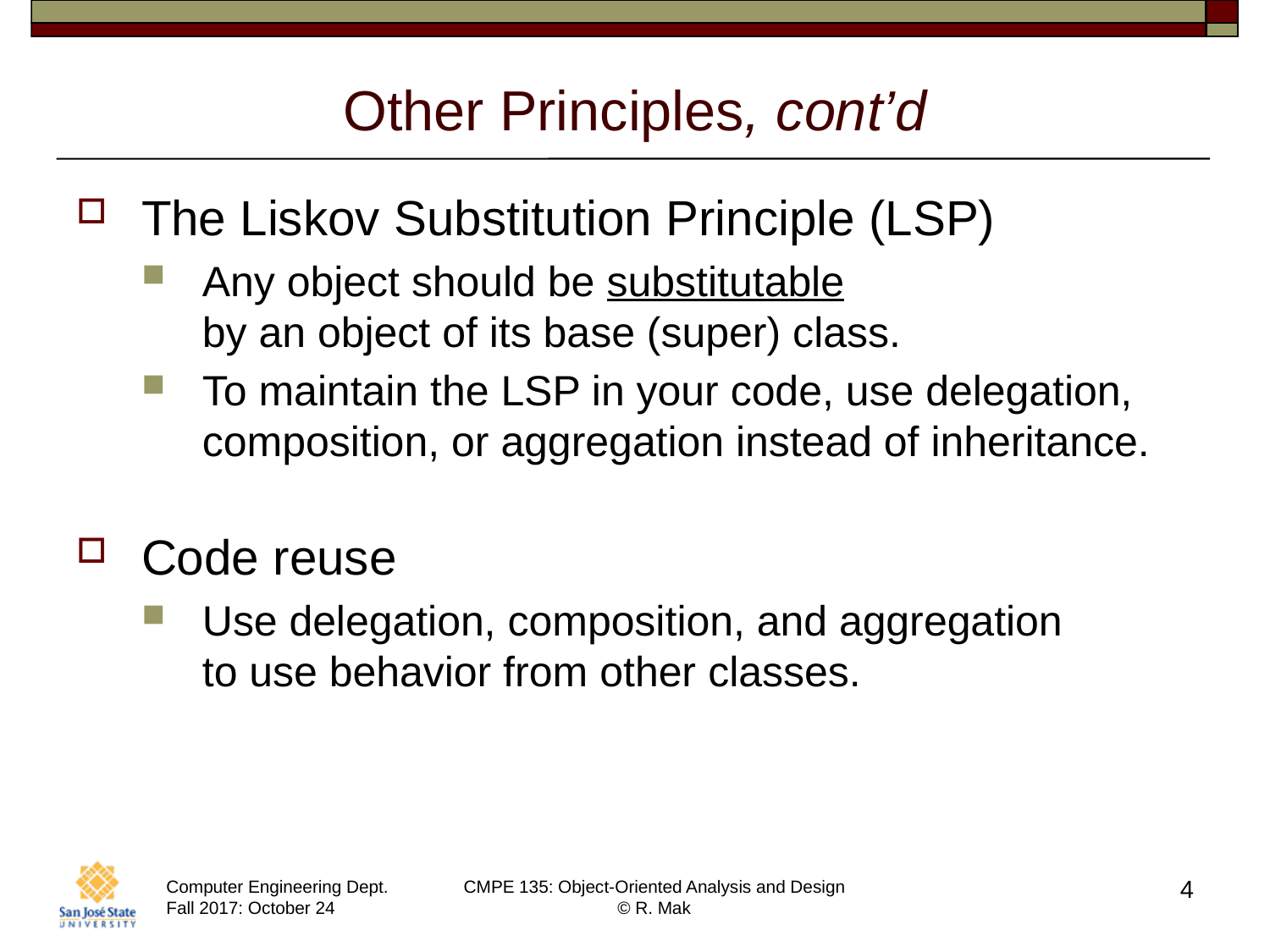

# Other Principles, cont’d
The Liskov Substitution Principle (LSP)
Any object should be substitutable
by an object of its base (super) class.
To maintain the LSP in your code, use delegation, composition, or aggregation instead of inheritance.

Code reuse
Use delegation, composition, and aggregation
to use behavior from other classes.
4